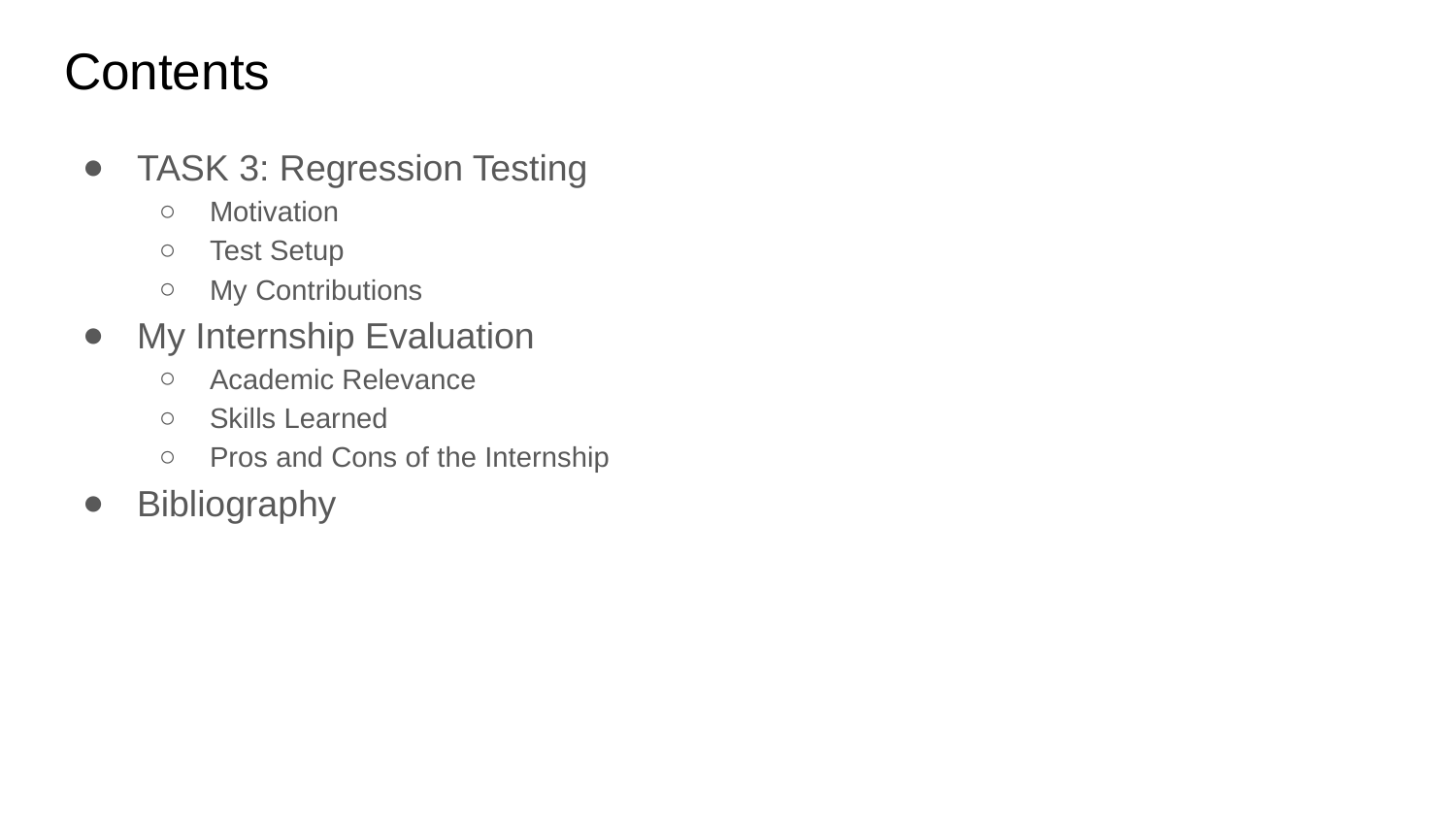

# Contents
TASK 3: Regression Testing
Motivation
Test Setup
My Contributions
My Internship Evaluation
Academic Relevance
Skills Learned
Pros and Cons of the Internship
Bibliography